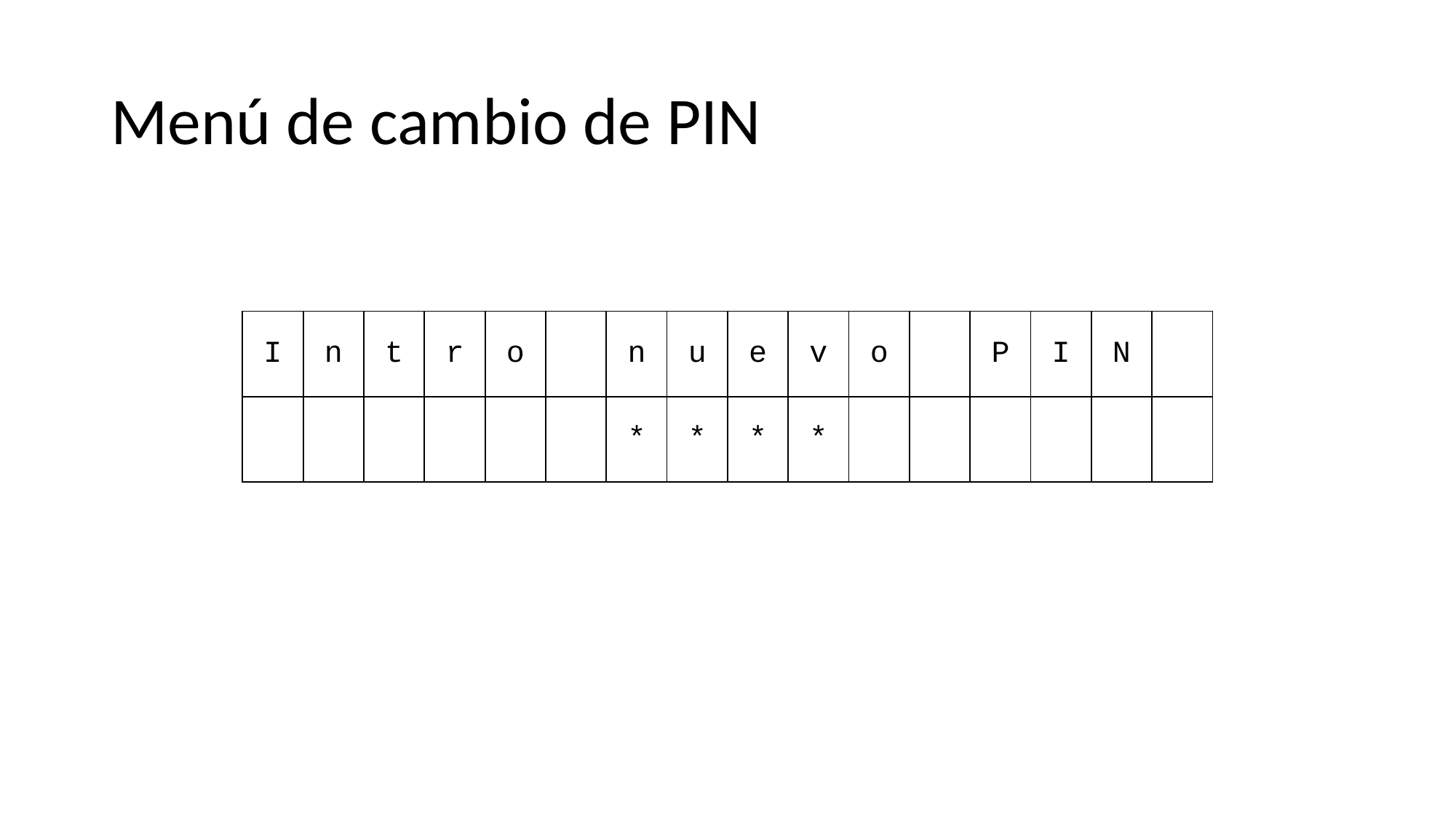

# Menú de cambio de PIN
| I | n | t | r | o |  | n | u | e | v | o |  | P | I | N |  |
| --- | --- | --- | --- | --- | --- | --- | --- | --- | --- | --- | --- | --- | --- | --- | --- |
|  |  |  |  |  |  | \* | \* | \* | \* |  |  |  |  |  |  |